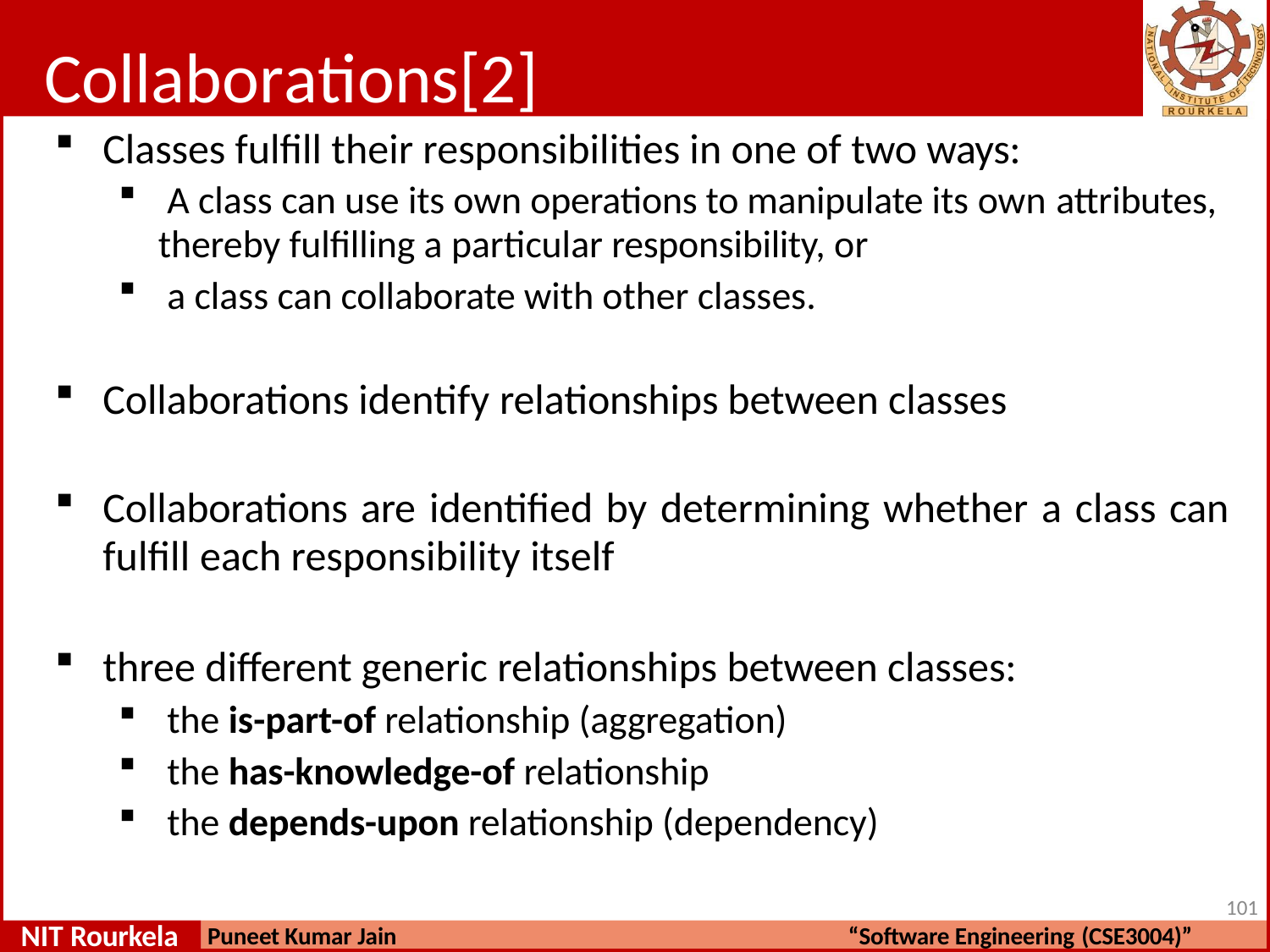

# Collaborations[2]
Classes fulfill their responsibilities in one of two ways:
A class can use its own operations to manipulate its own attributes,
thereby fulfilling a particular responsibility, or
a class can collaborate with other classes.

Collaborations identify relationships between classes

Collaborations are identified by determining whether a class can
fulfill each responsibility itself

three different generic relationships between classes:
the is-part-of relationship (aggregation)
the has-knowledge-of relationship
the depends-upon relationship (dependency)
101
NIT Rourkela
Puneet Kumar Jain
“Software Engineering (CSE3004)”